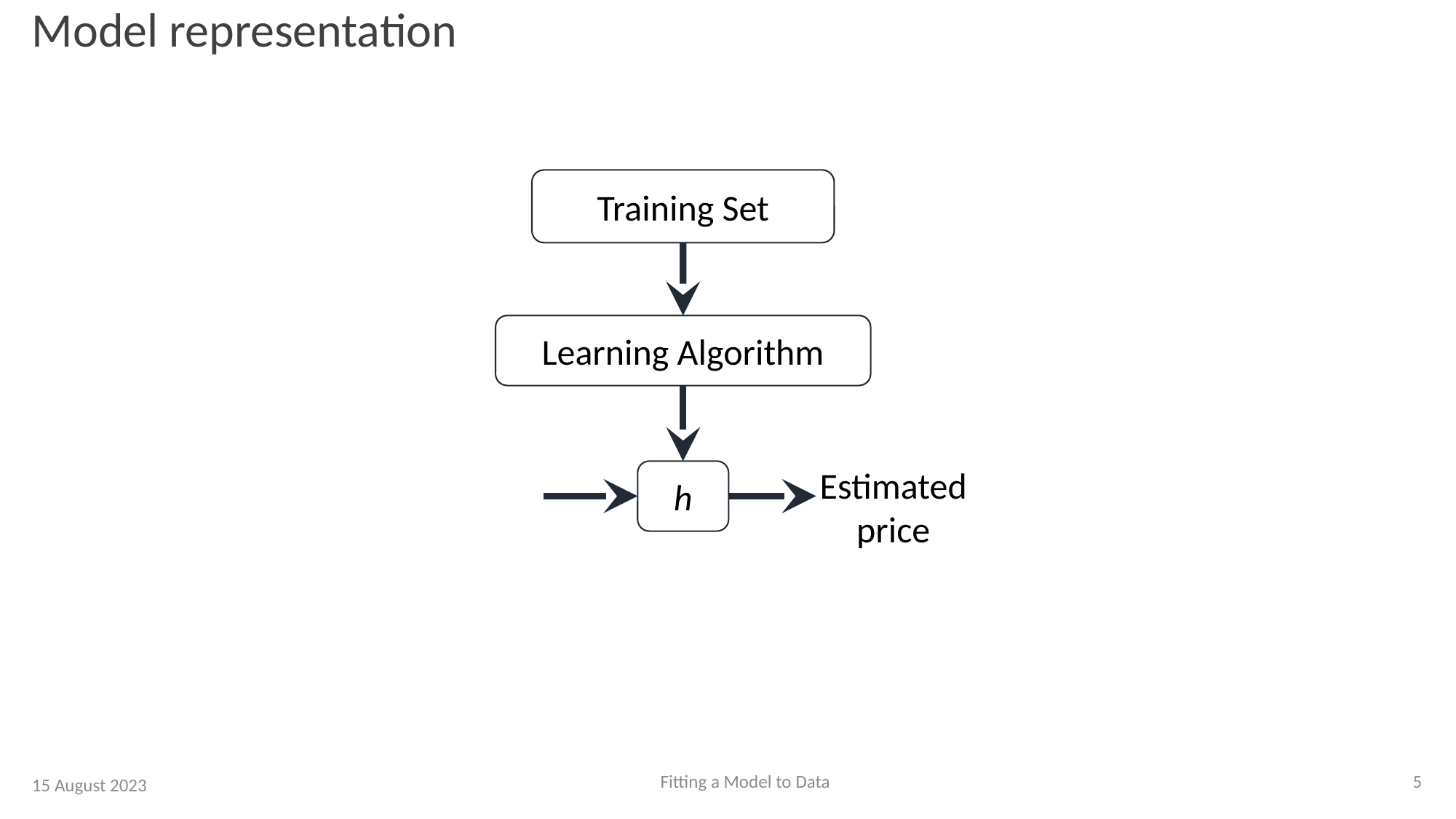

# Model representation

Training Set
Learning Algorithm
Estimated price
h
5
Fitting a Model to Data
15 August 2023